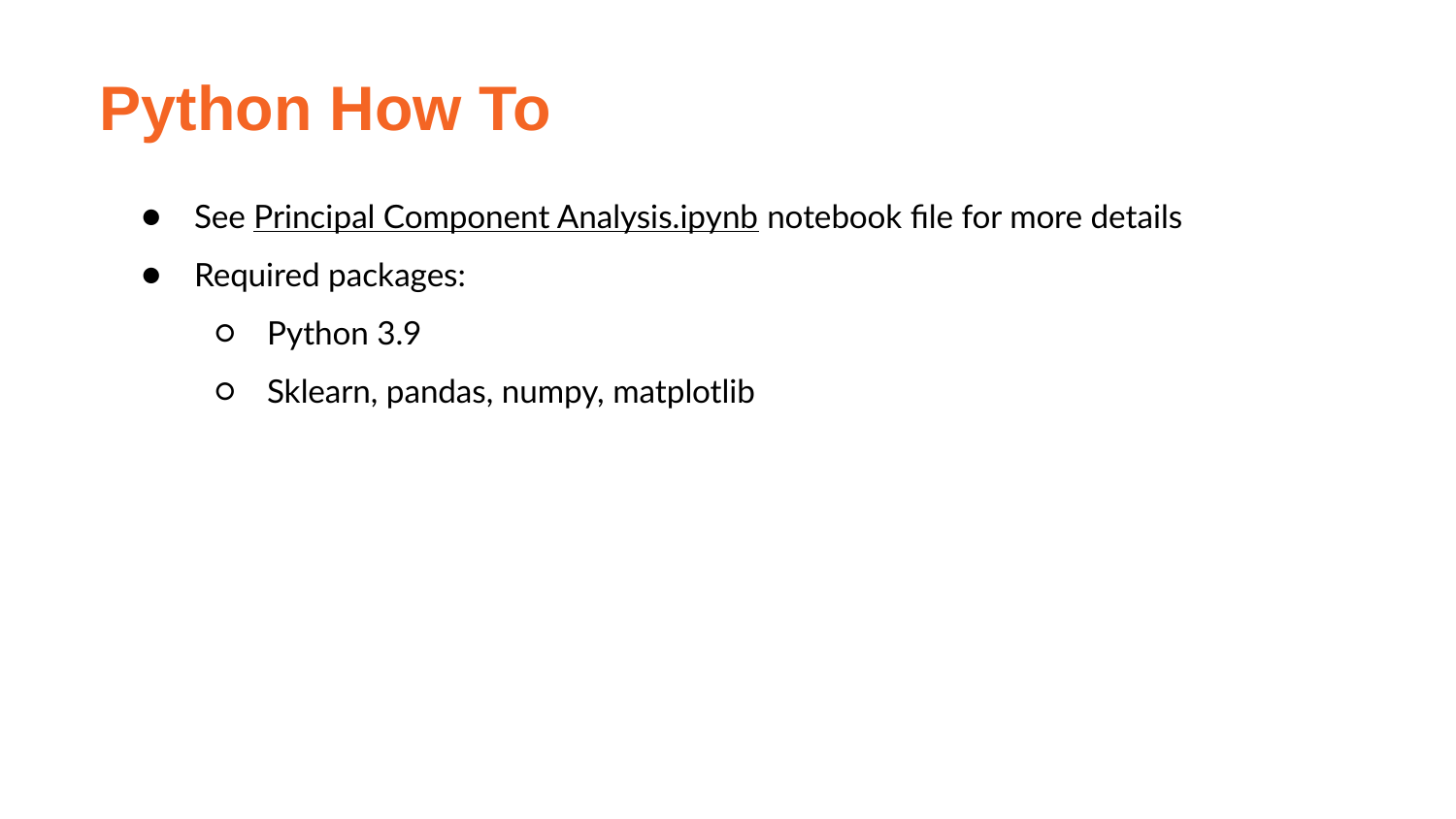

Python How To
See Principal Component Analysis.ipynb notebook file for more details
Required packages:
Python 3.9
Sklearn, pandas, numpy, matplotlib